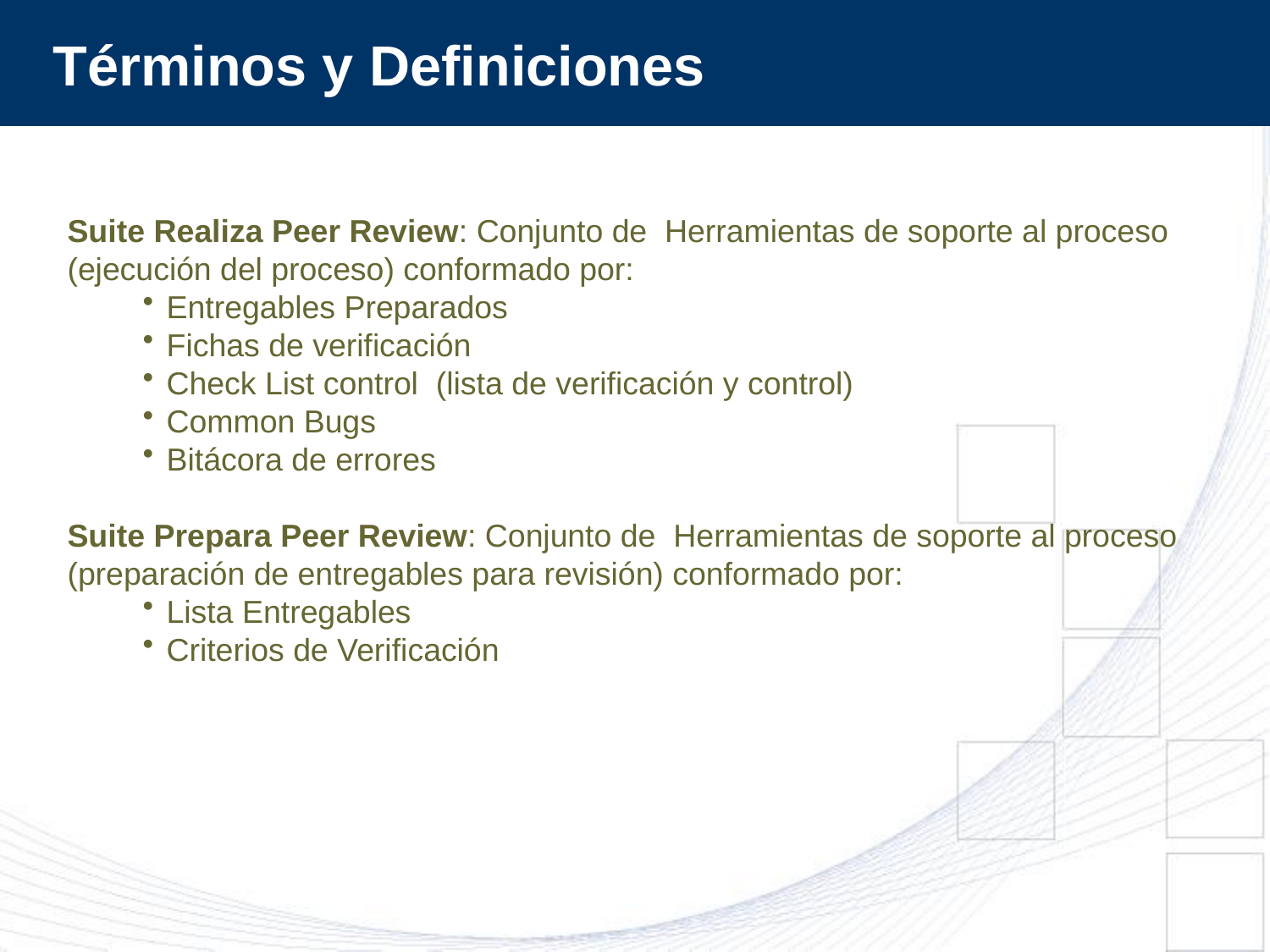

Términos y Definiciones

Suite Realiza Peer Review: Conjunto de  Herramientas de soporte al proceso (ejecución del proceso) conformado por:
Entregables Preparados
Fichas de verificación
Check List control  (lista de verificación y control)
Common Bugs
Bitácora de errores

Suite Prepara Peer Review: Conjunto de  Herramientas de soporte al proceso (preparación de entregables para revisión) conformado por:
Lista Entregables
Criterios de Verificación